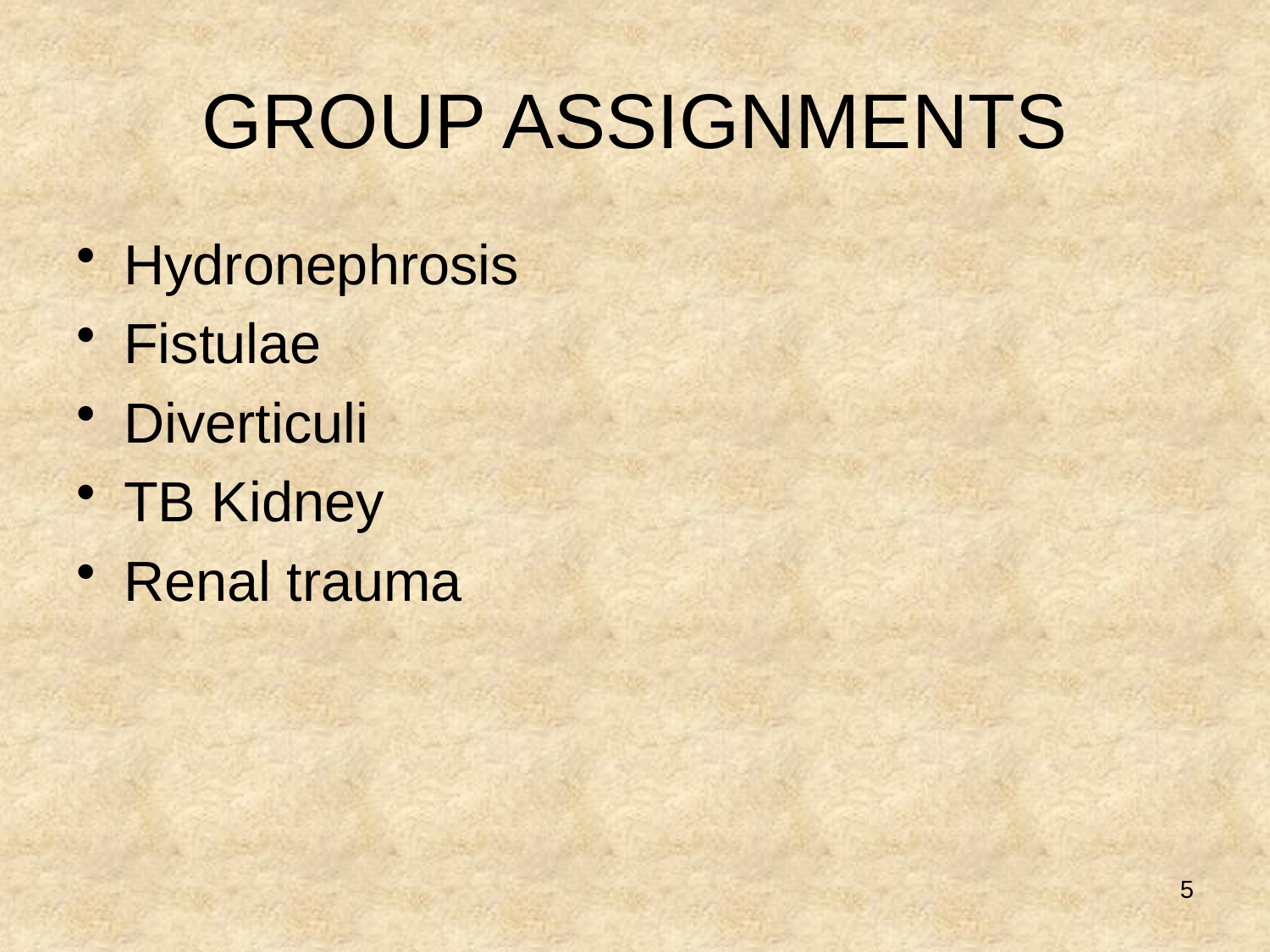

# GROUP ASSIGNMENTS
Hydronephrosis
Fistulae
Diverticuli
TB Kidney
Renal trauma
5